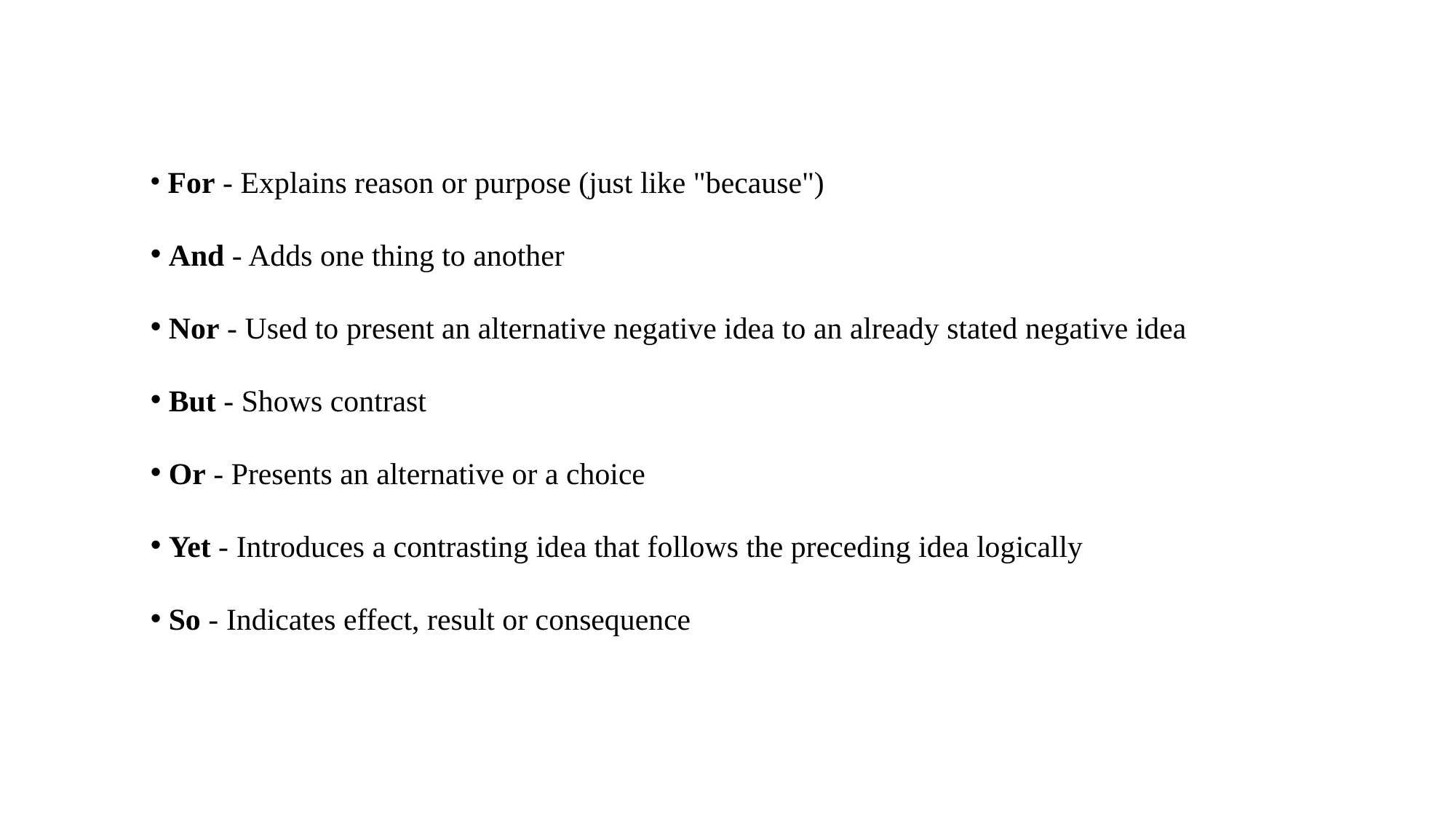

For - Explains reason or purpose (just like "because")

 And - Adds one thing to another

 Nor - Used to present an alternative negative idea to an already stated negative idea

 But - Shows contrast

 Or - Presents an alternative or a choice

 Yet - Introduces a contrasting idea that follows the preceding idea logically

 So - Indicates effect, result or consequence